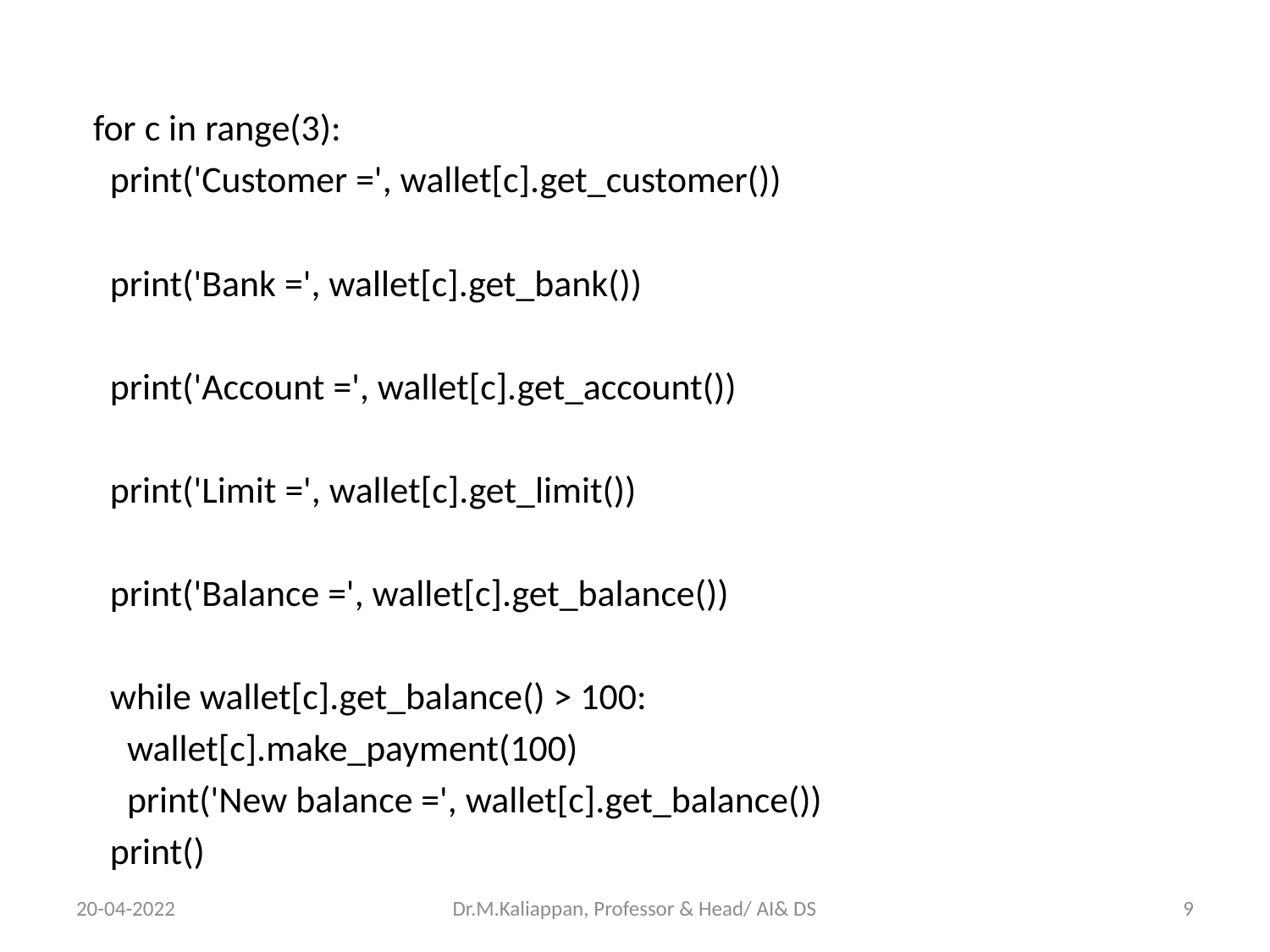

for c in range(3):
    print('Customer =', wallet[c].get_customer())

    print('Bank =', wallet[c].get_bank())

    print('Account =', wallet[c].get_account())

    print('Limit =', wallet[c].get_limit())

    print('Balance =', wallet[c].get_balance())

    while wallet[c].get_balance() > 100:
      wallet[c].make_payment(100)
      print('New balance =', wallet[c].get_balance())
    print()

20-04-2022
Dr.M.Kaliappan, Professor & Head/ AI& DS
9